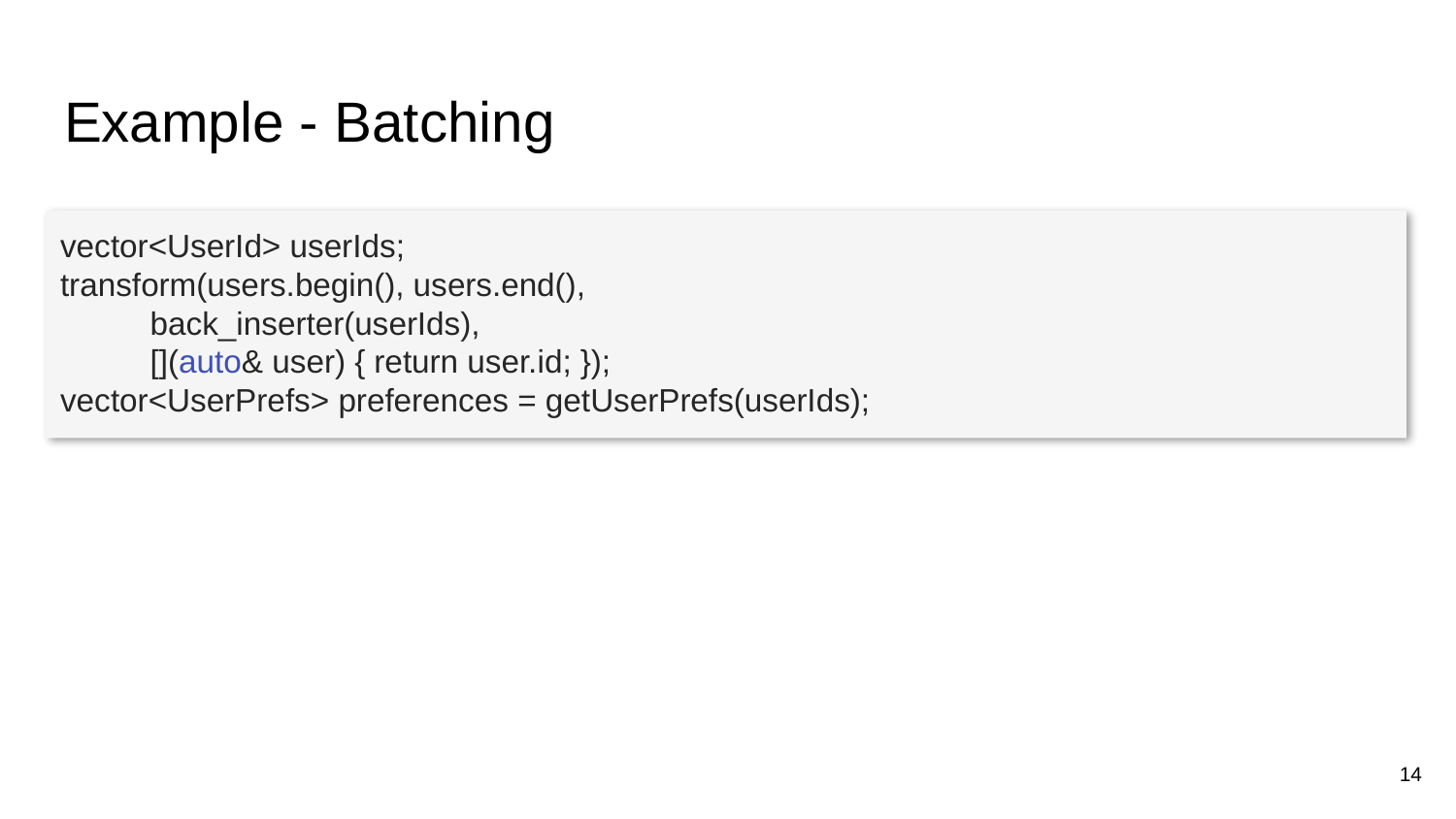

# Example - Batching
vector<UserId> userIds;
transform(users.begin(), users.end(),
          back_inserter(userIds),
          [](auto& user) { return user.id; });
vector<UserPrefs> preferences = getUserPrefs(userIds);
14